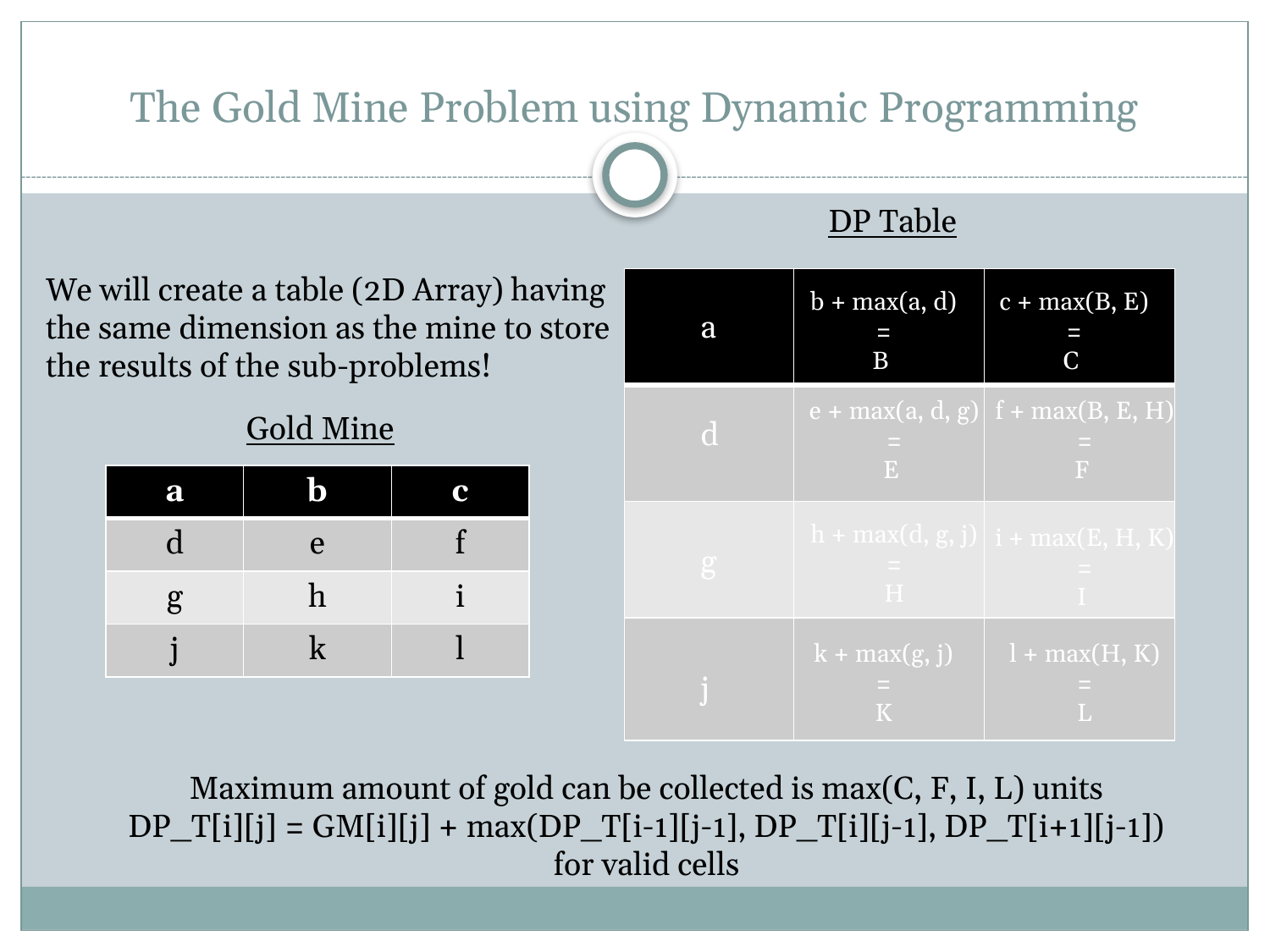

# The Gold Mine Problem using Dynamic Programming
DP Table
We will create a table (2D Array) having
the same dimension as the mine to store
the results of the sub-problems!
|  |  |  |
| --- | --- | --- |
|  |  |  |
|  |  |  |
|  |  |  |
b + max(a, d)
=
B
c + max(B, E)
=
C
a
e + max(a, d, g)
=
E
f + max(B, E, H)
=
F
Gold Mine
d
| a | b | c |
| --- | --- | --- |
| d | e | f |
| g | h | i |
| j | k | l |
h + max(d, g, j)
=
H
i + max(E, H, K)
=
I
g
k + max(g, j)
=
K
l + max(H, K)
=
L
j
Maximum amount of gold can be collected is max(C, F, I, L) units
DP_T[i][j] = GM[i][j] + max(DP_T[i-1][j-1], DP_T[i][j-1], DP_T[i+1][j-1])
for valid cells